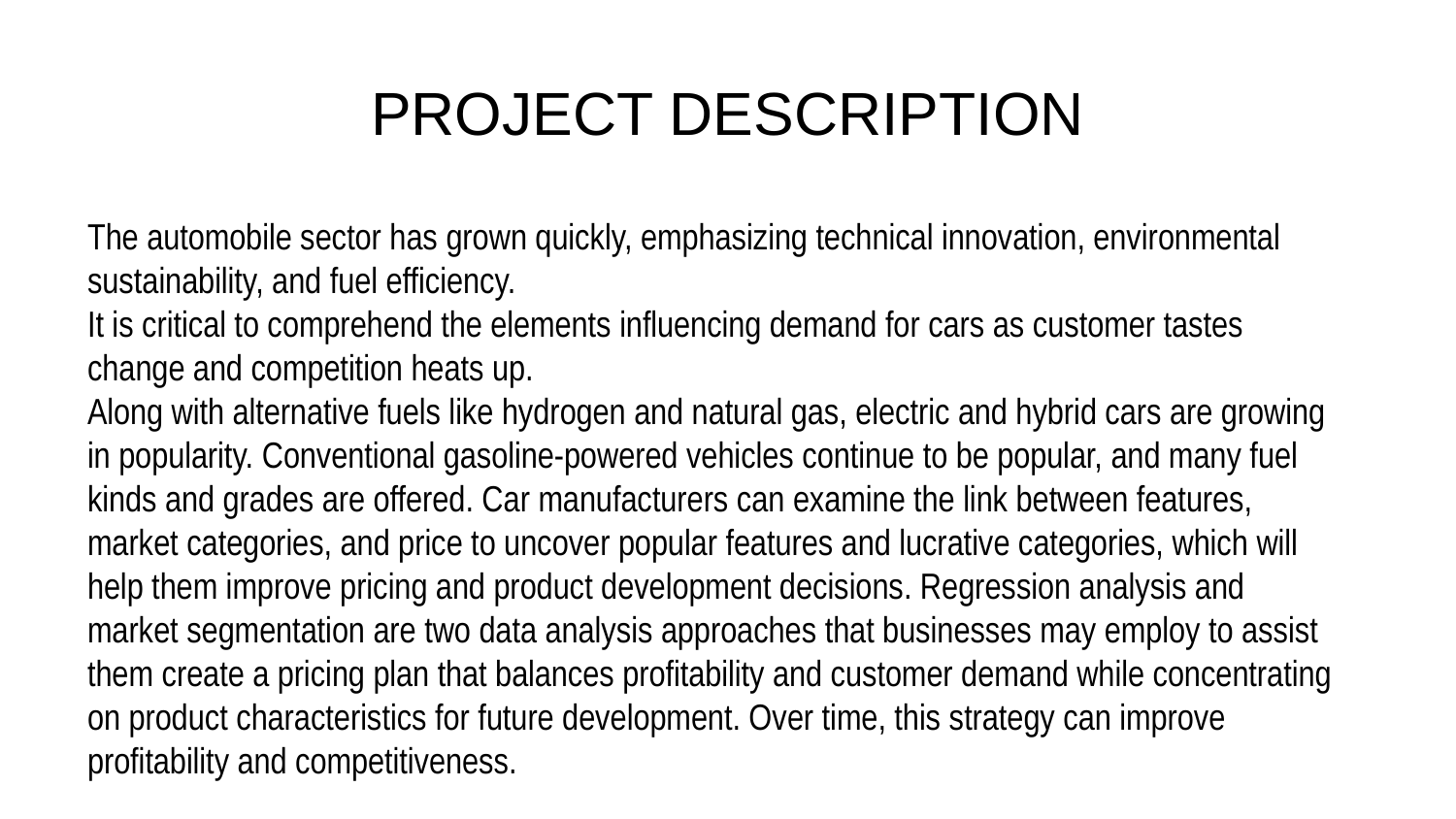

# PROJECT DESCRIPTION
The automobile sector has grown quickly, emphasizing technical innovation, environmental sustainability, and fuel efficiency.
It is critical to comprehend the elements influencing demand for cars as customer tastes change and competition heats up.
Along with alternative fuels like hydrogen and natural gas, electric and hybrid cars are growing in popularity. Conventional gasoline-powered vehicles continue to be popular, and many fuel kinds and grades are offered. Car manufacturers can examine the link between features, market categories, and price to uncover popular features and lucrative categories, which will help them improve pricing and product development decisions. Regression analysis and market segmentation are two data analysis approaches that businesses may employ to assist them create a pricing plan that balances profitability and customer demand while concentrating on product characteristics for future development. Over time, this strategy can improve profitability and competitiveness.